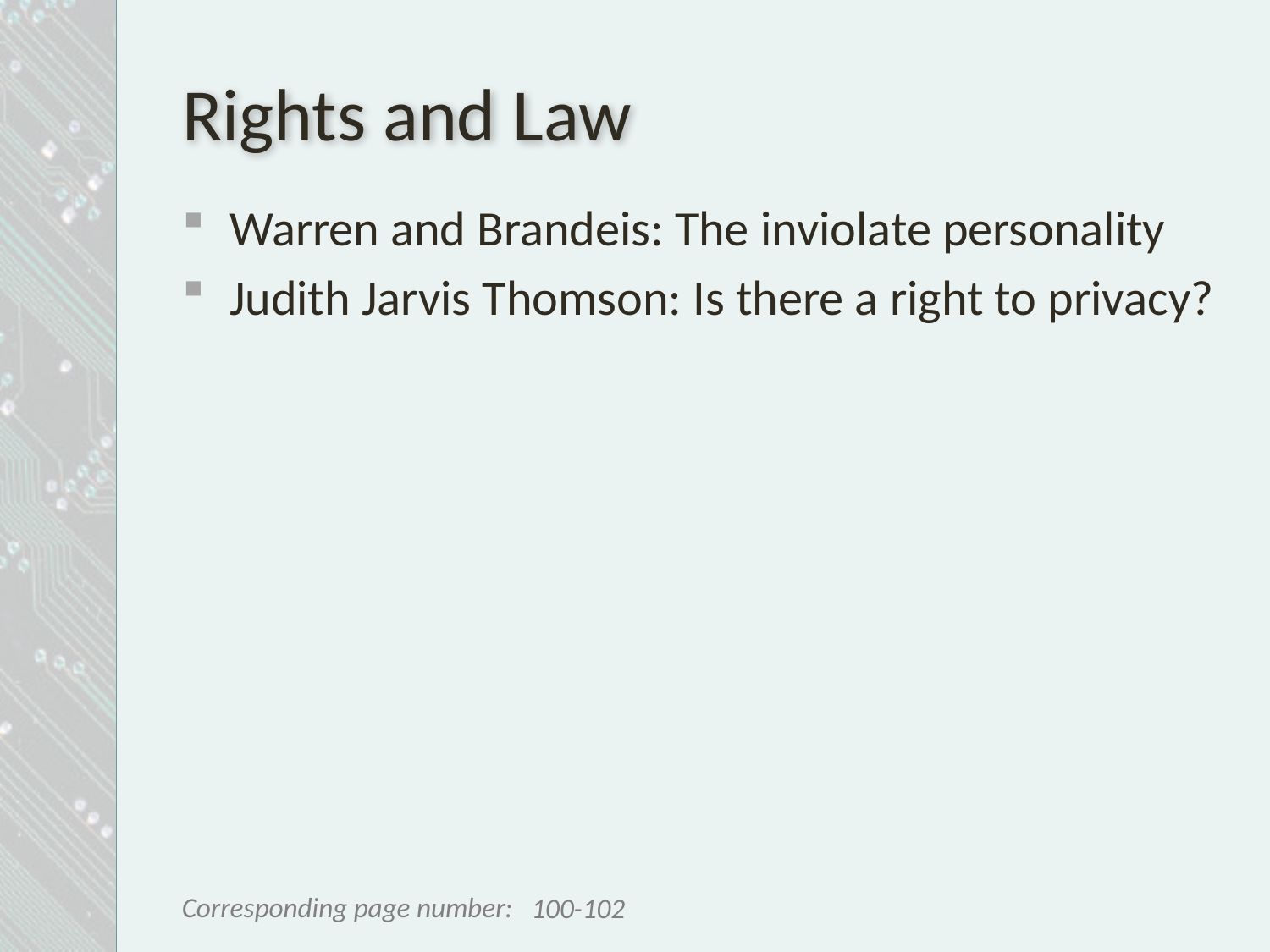

# Rights and Law
Warren and Brandeis: The inviolate personality
Judith Jarvis Thomson: Is there a right to privacy?

100-102